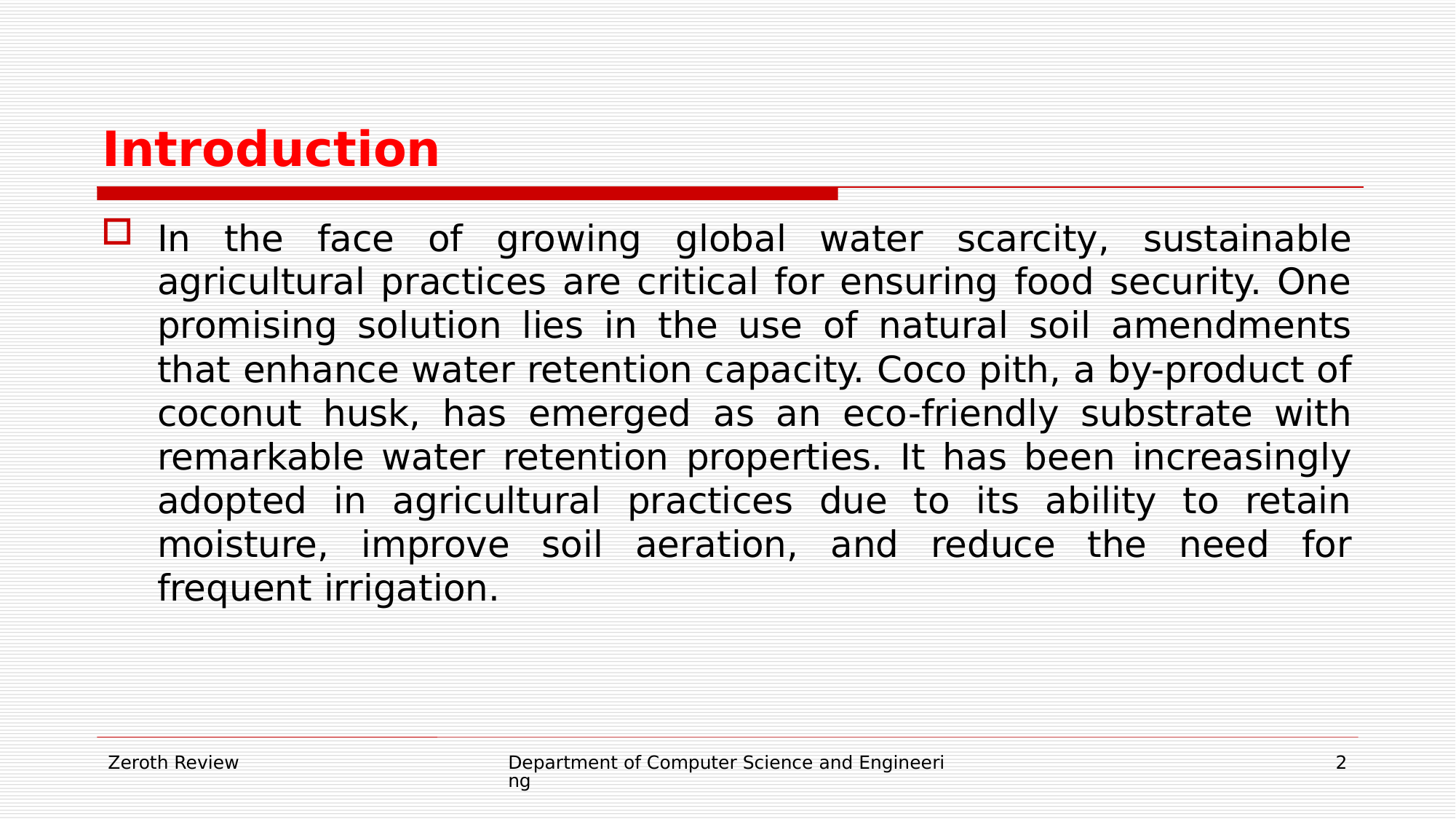

# Introduction
In the face of growing global water scarcity, sustainable agricultural practices are critical for ensuring food security. One promising solution lies in the use of natural soil amendments that enhance water retention capacity. Coco pith, a by-product of coconut husk, has emerged as an eco-friendly substrate with remarkable water retention properties. It has been increasingly adopted in agricultural practices due to its ability to retain moisture, improve soil aeration, and reduce the need for frequent irrigation.

Zeroth Review
Department of Computer Science and Engineering
2